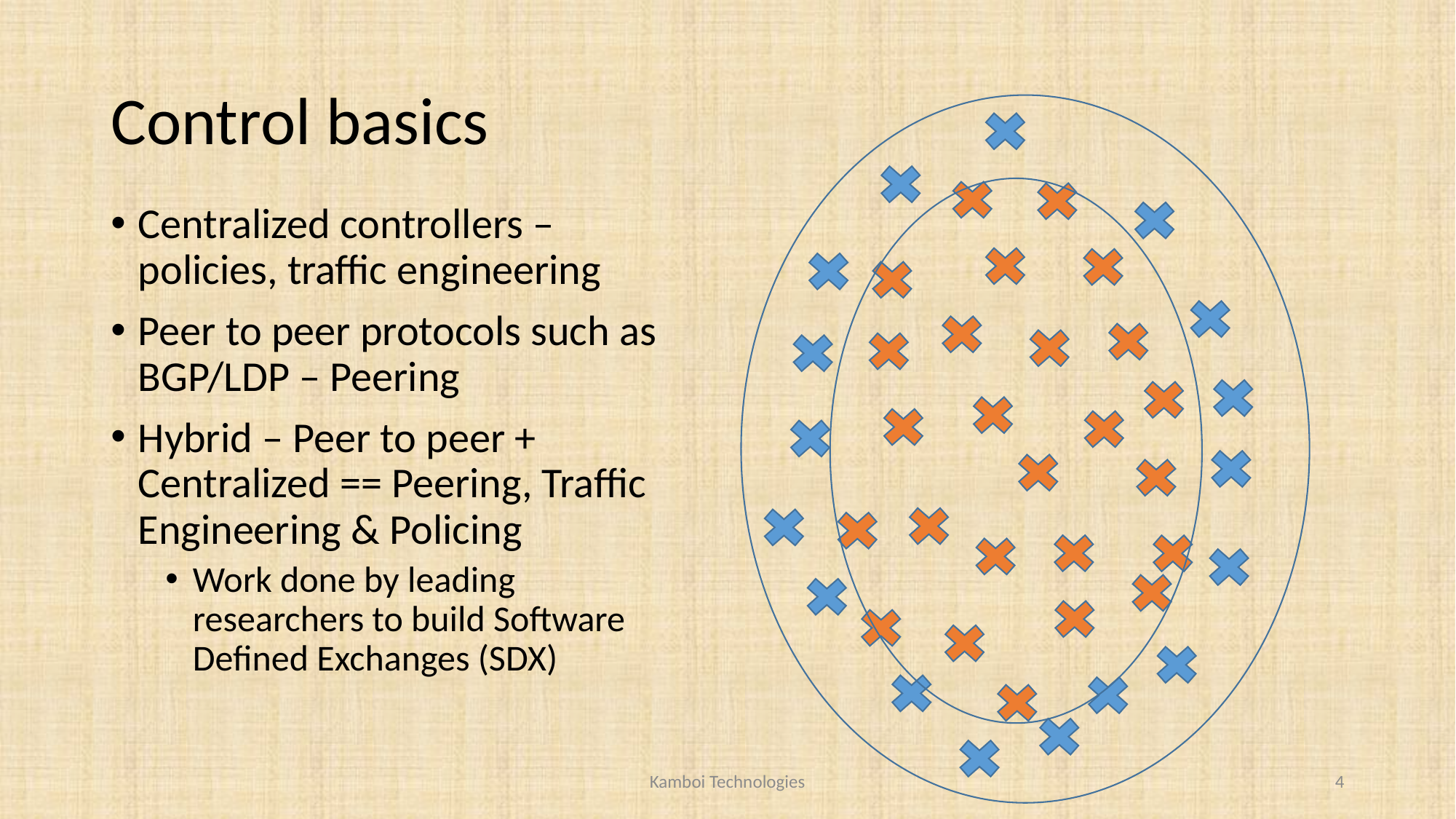

# Control basics

Centralized controllers – policies, traffic engineering
Peer to peer protocols such as BGP/LDP – Peering
Hybrid – Peer to peer + Centralized == Peering, Traffic Engineering & Policing
Work done by leading researchers to build Software Defined Exchanges (SDX)

Kamboi Technologies
4